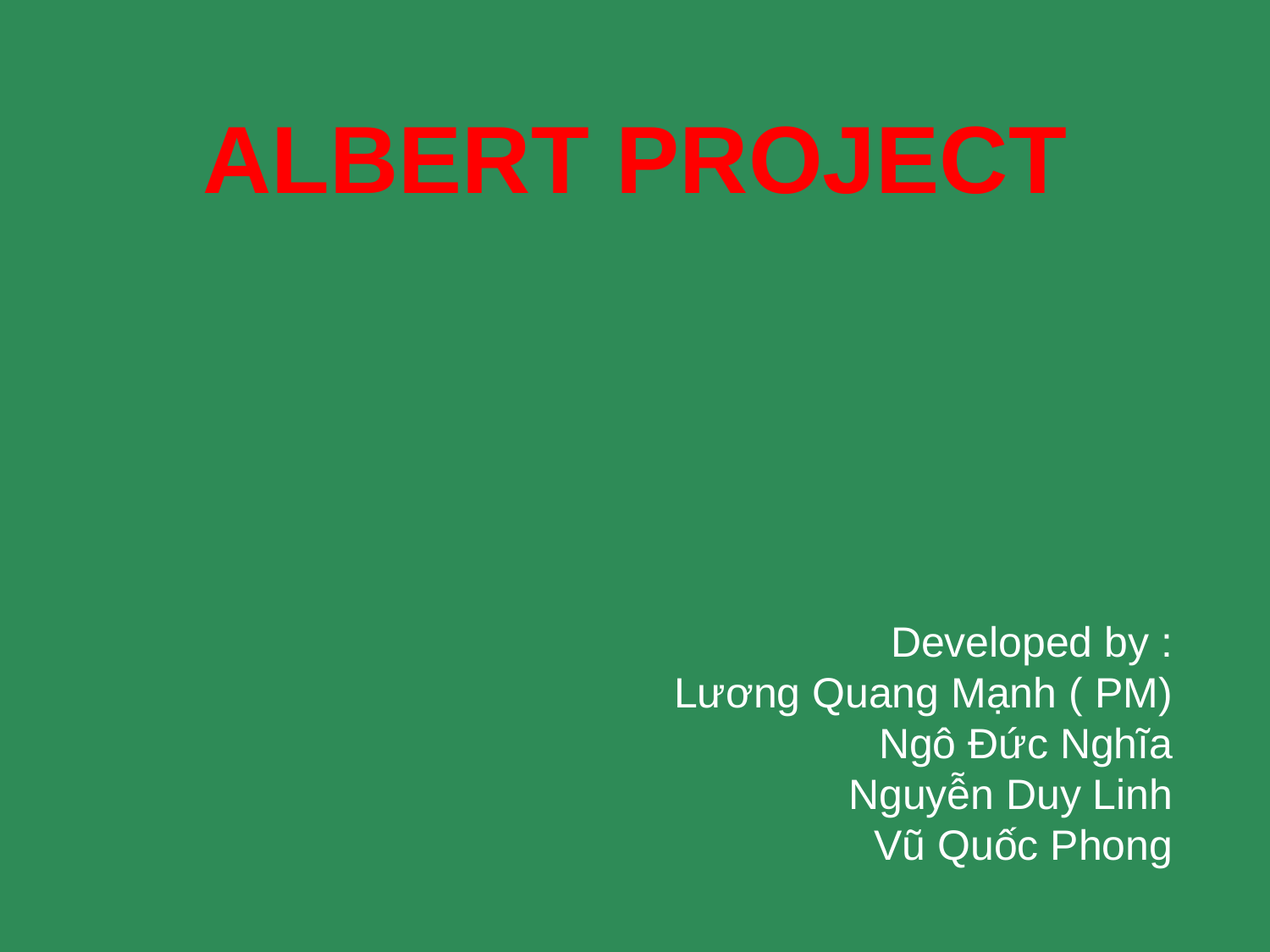

# ALBERT PROJECT
Developed by :
Lương Quang Mạnh ( PM)
Ngô Đức Nghĩa
Nguyễn Duy Linh
Vũ Quốc Phong